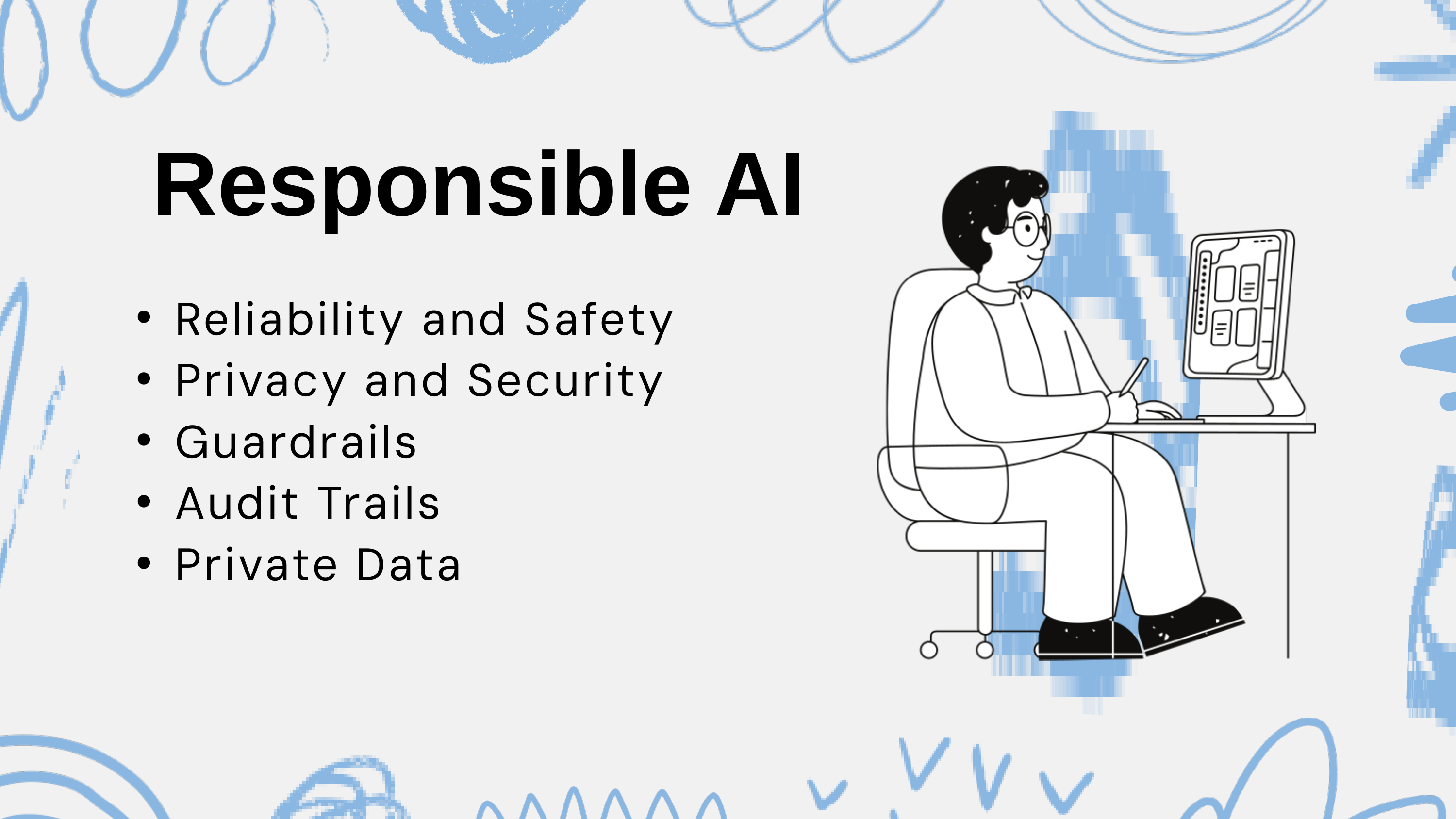

Responsible AI

Reliability and Safety
Privacy and Security
Guardrails
Audit Trails
Private Data